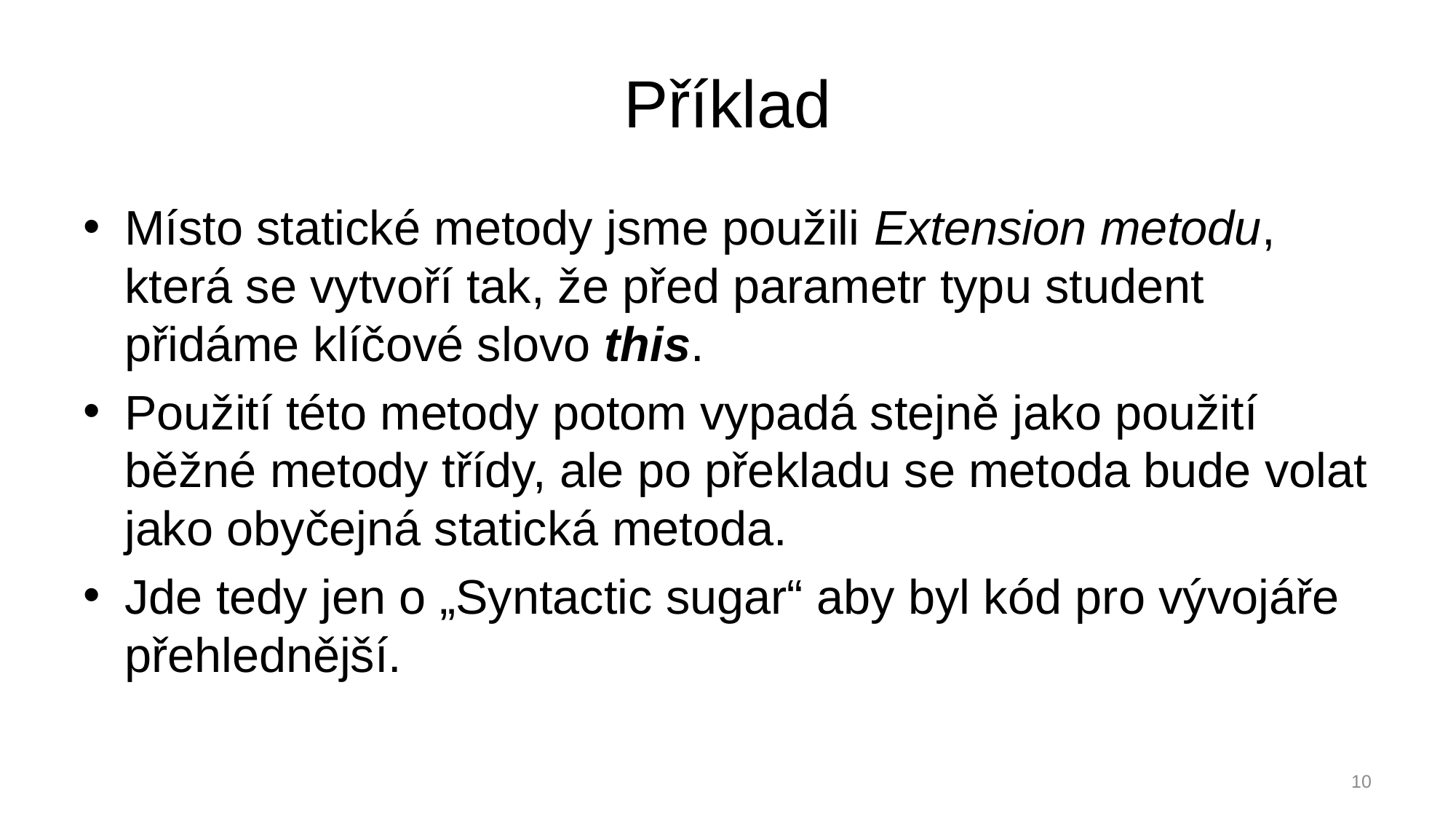

# Příklad
Místo statické metody jsme použili Extension metodu, která se vytvoří tak, že před parametr typu student přidáme klíčové slovo this.
Použití této metody potom vypadá stejně jako použití běžné metody třídy, ale po překladu se metoda bude volat jako obyčejná statická metoda.
Jde tedy jen o „Syntactic sugar“ aby byl kód pro vývojáře přehlednější.

10